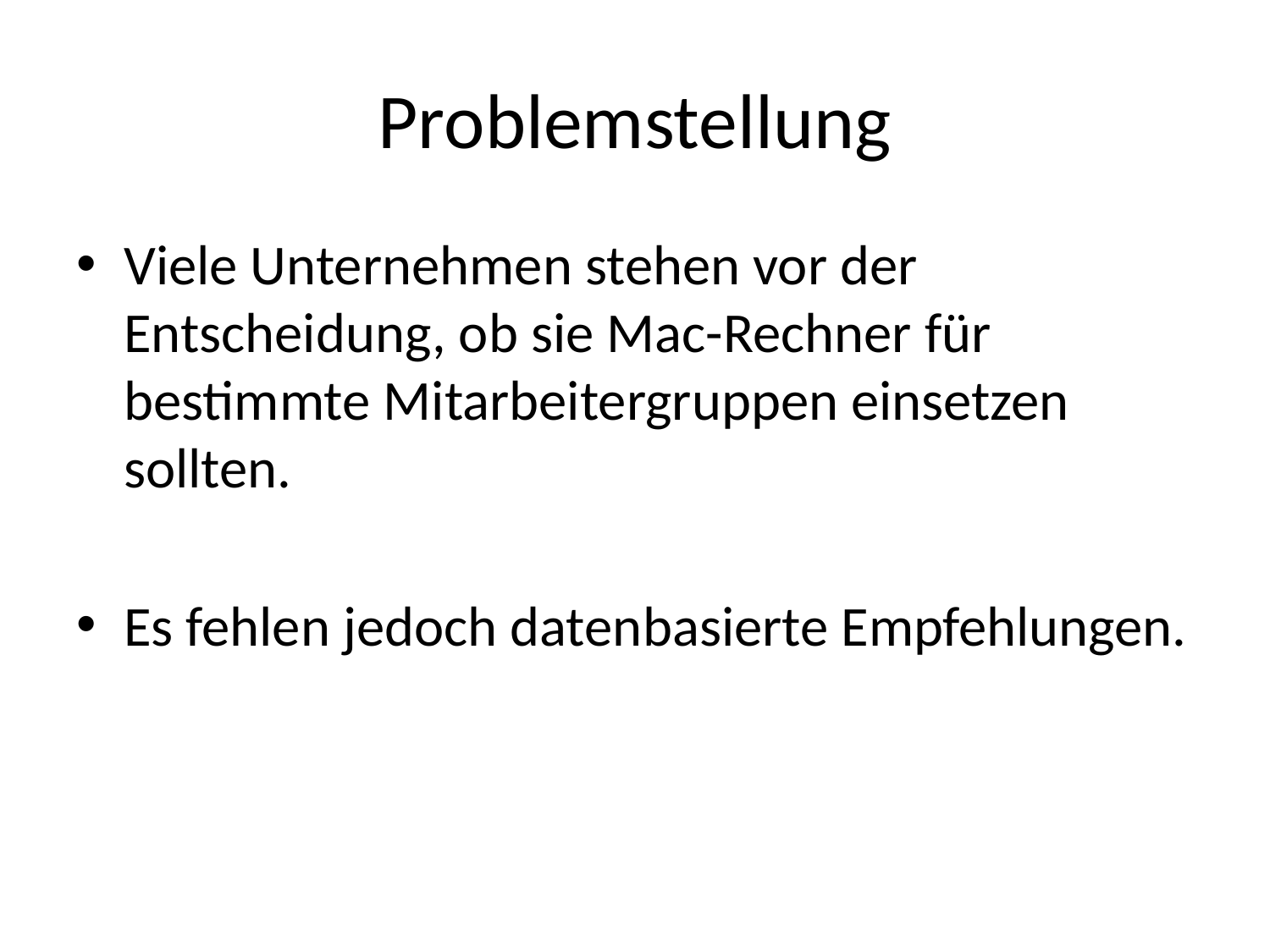

# Problemstellung
Viele Unternehmen stehen vor der Entscheidung, ob sie Mac-Rechner für bestimmte Mitarbeitergruppen einsetzen sollten.

Es fehlen jedoch datenbasierte Empfehlungen.